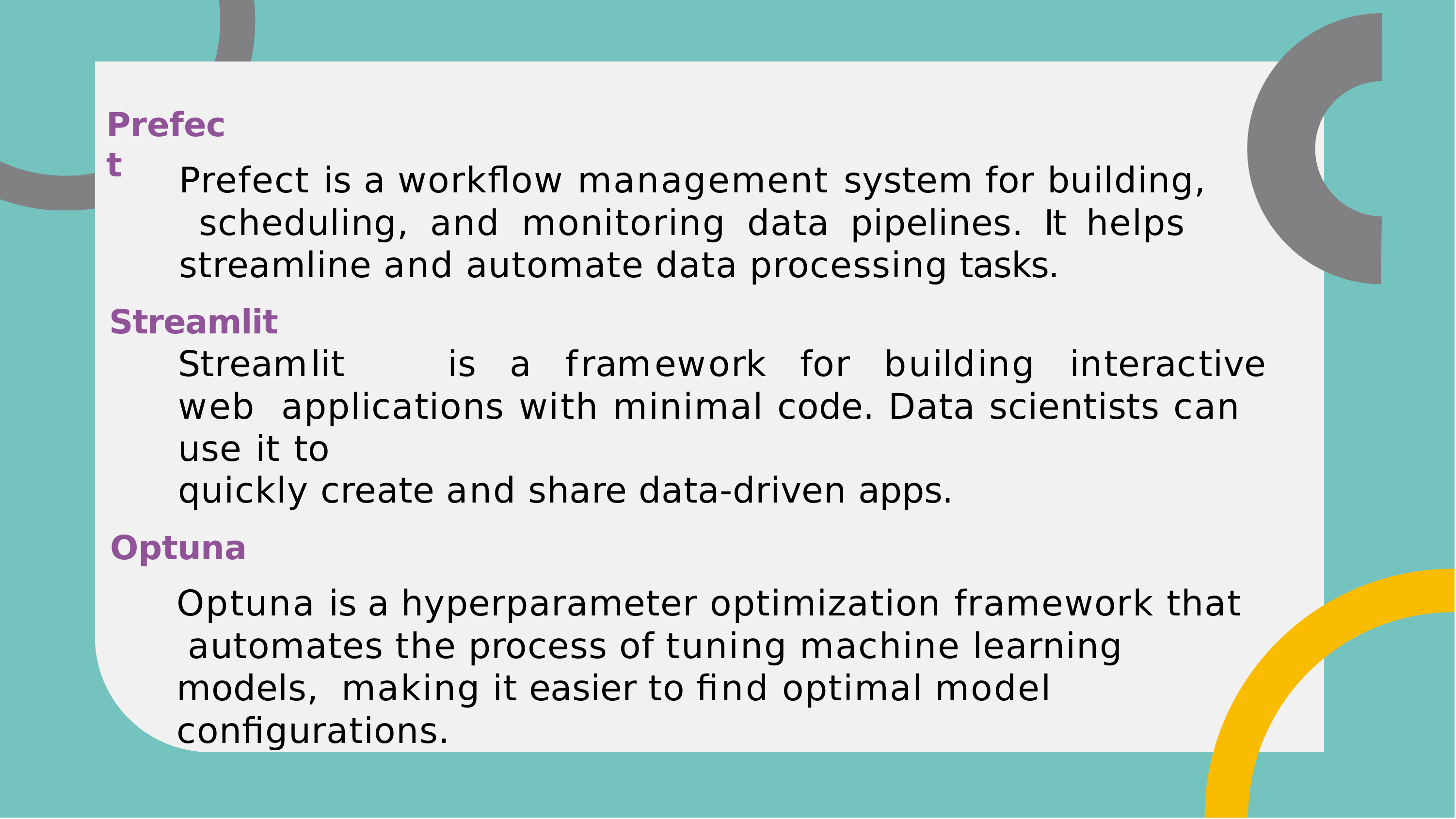

# Prefect
Prefect is a workﬂow management system for building,  scheduling, and monitoring data pipelines. It helps  streamline and automate data processing tasks.
Streamlit
Streamlit	is	a	framework	for	building	interactive	web  applications with minimal code. Data scientists can use it to
quickly create and share data-driven apps.
Optuna
Optuna is a hyperparameter optimization framework that  automates the process of tuning machine learning models,  making it easier to ﬁnd optimal model conﬁgurations.